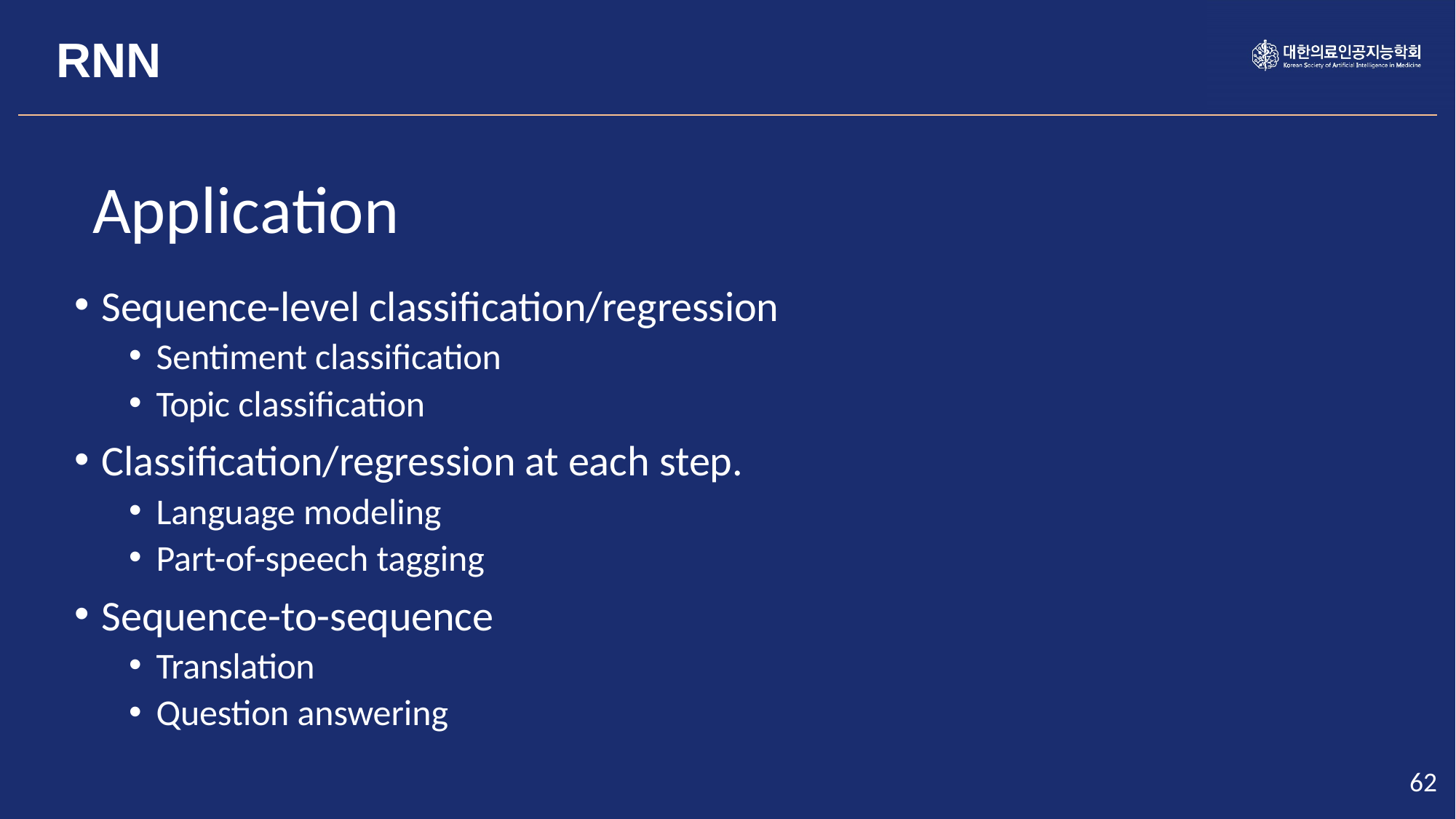

RNN
Application
Sequence-level classification/regression
Sentiment classification
Topic classification
Classification/regression at each step.
Language modeling
Part-of-speech tagging
Sequence-to-sequence
Translation
Question answering
62